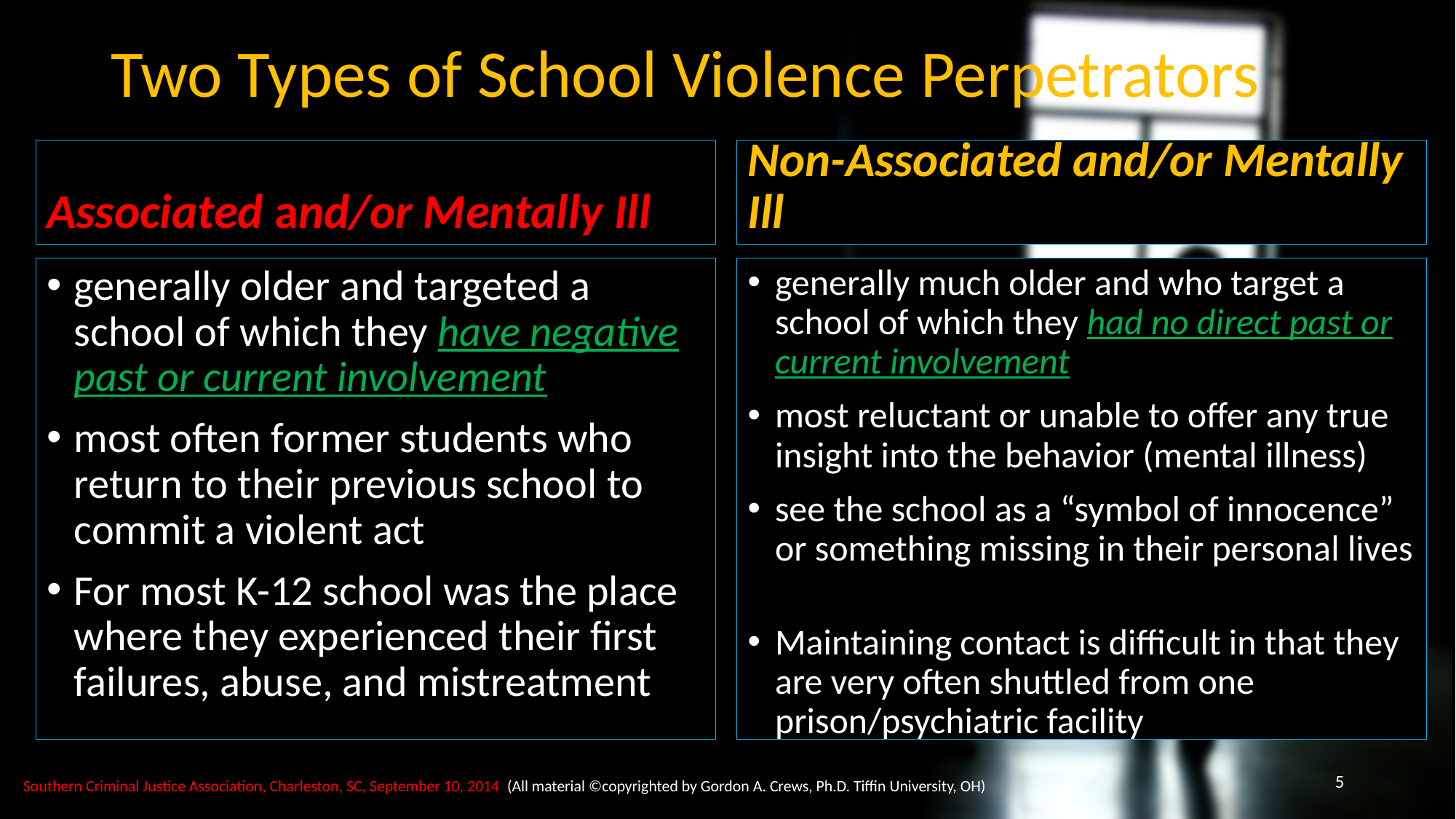

# Two Types of School Violence Perpetrators
Associated and/or Mentally Ill
Non-Associated and/or Mentally Ill
generally older and targeted a school of which they have negative past or current involvement
most often former students who return to their previous school to commit a violent act
For most K-12 school was the place where they experienced their first failures, abuse, and mistreatment

generally much older and who target a school of which they had no direct past or current involvement
most reluctant or unable to offer any true insight into the behavior (mental illness)
see the school as a “symbol of innocence” or something missing in their personal lives
Maintaining contact is difficult in that they are very often shuttled from one prison/psychiatric facility
5
Southern Criminal Justice Association, Charleston, SC, September 10, 2014  (All material ©copyrighted by Gordon A. Crews, Ph.D. Tiffin University, OH)